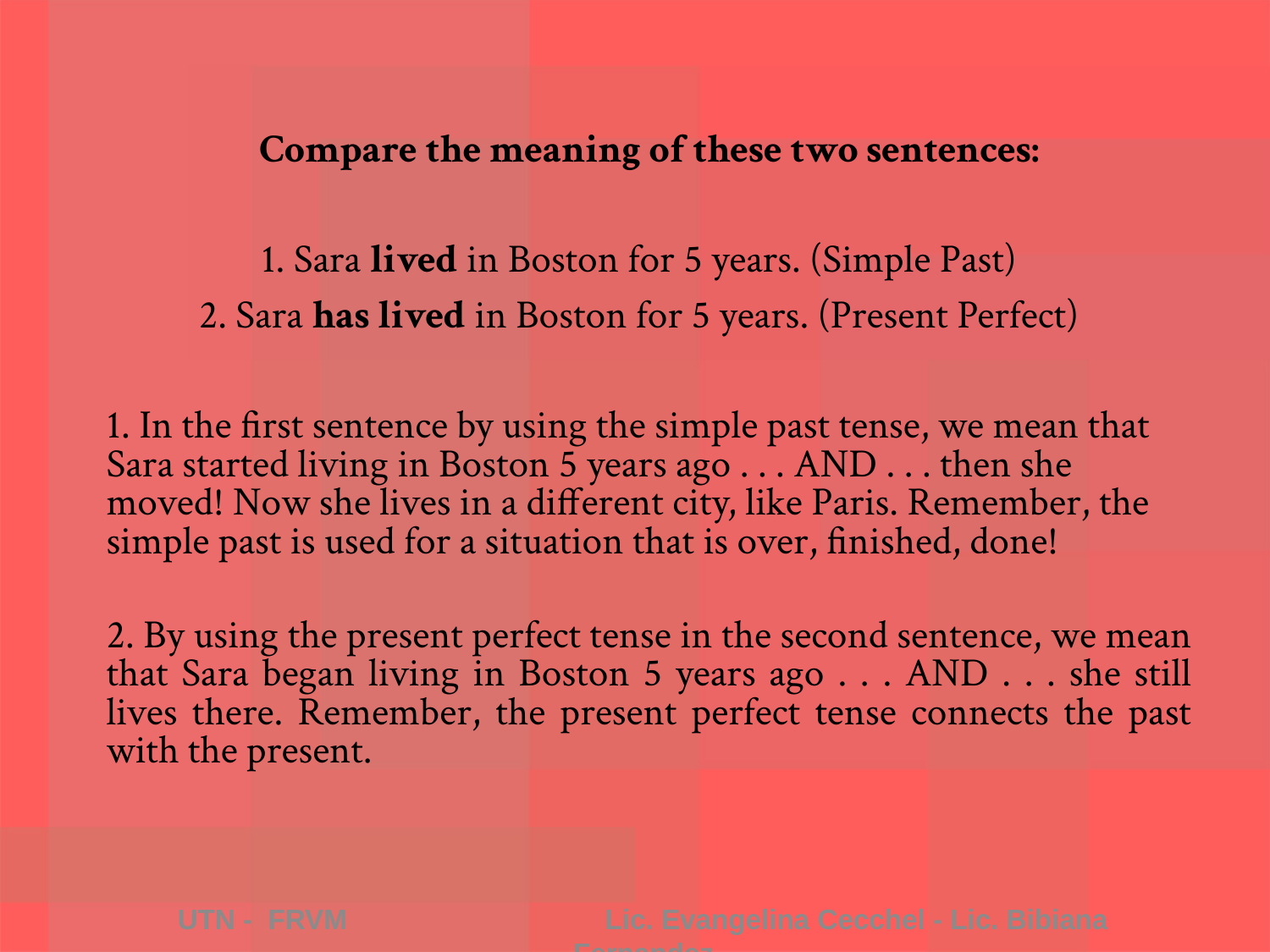

Compare the meaning of these two sentences:

 1. Sara lived in Boston for 5 years. (Simple Past)
 2. Sara has lived in Boston for 5 years. (Present Perfect)

	1. In the first sentence by using the simple past tense, we mean that Sara started living in Boston 5 years ago . . . AND . . . then she moved! Now she lives in a different city, like Paris. Remember, the simple past is used for a situation that is over, finished, done!
2. By using the present perfect tense in the second sentence, we mean that Sara began living in Boston 5 years ago . . . AND . . . she still lives there. Remember, the present perfect tense connects the past with the present.

UTN -  FRVM                                 Lic. Evangelina Cecchel - Lic. Bibiana Fernandez